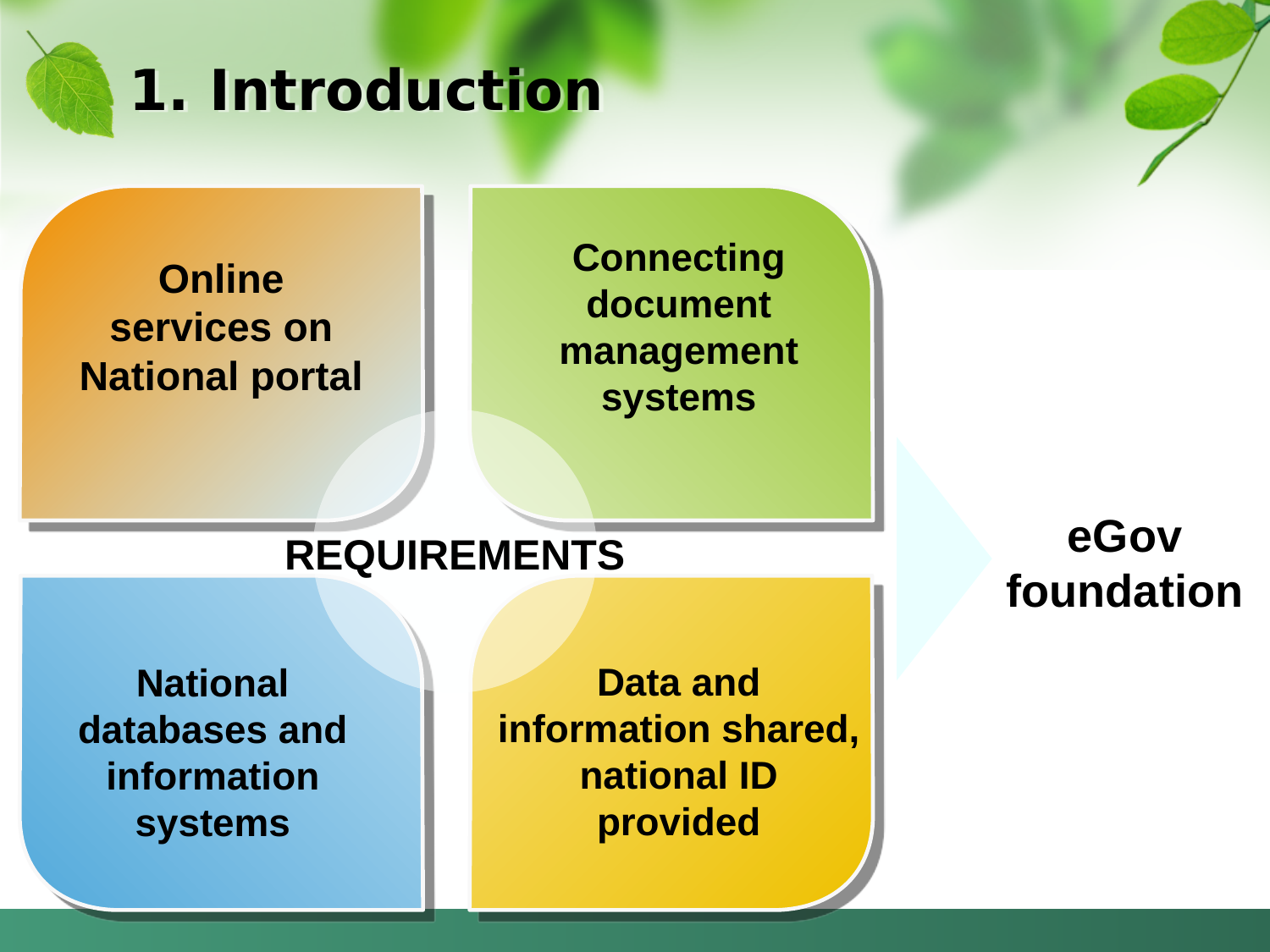

# 1. Introduction

Connecting document management systems
Online services on National portal

eGov
foundation

REQUIREMENTS

Data and information shared, national ID provided
National databases and information systems